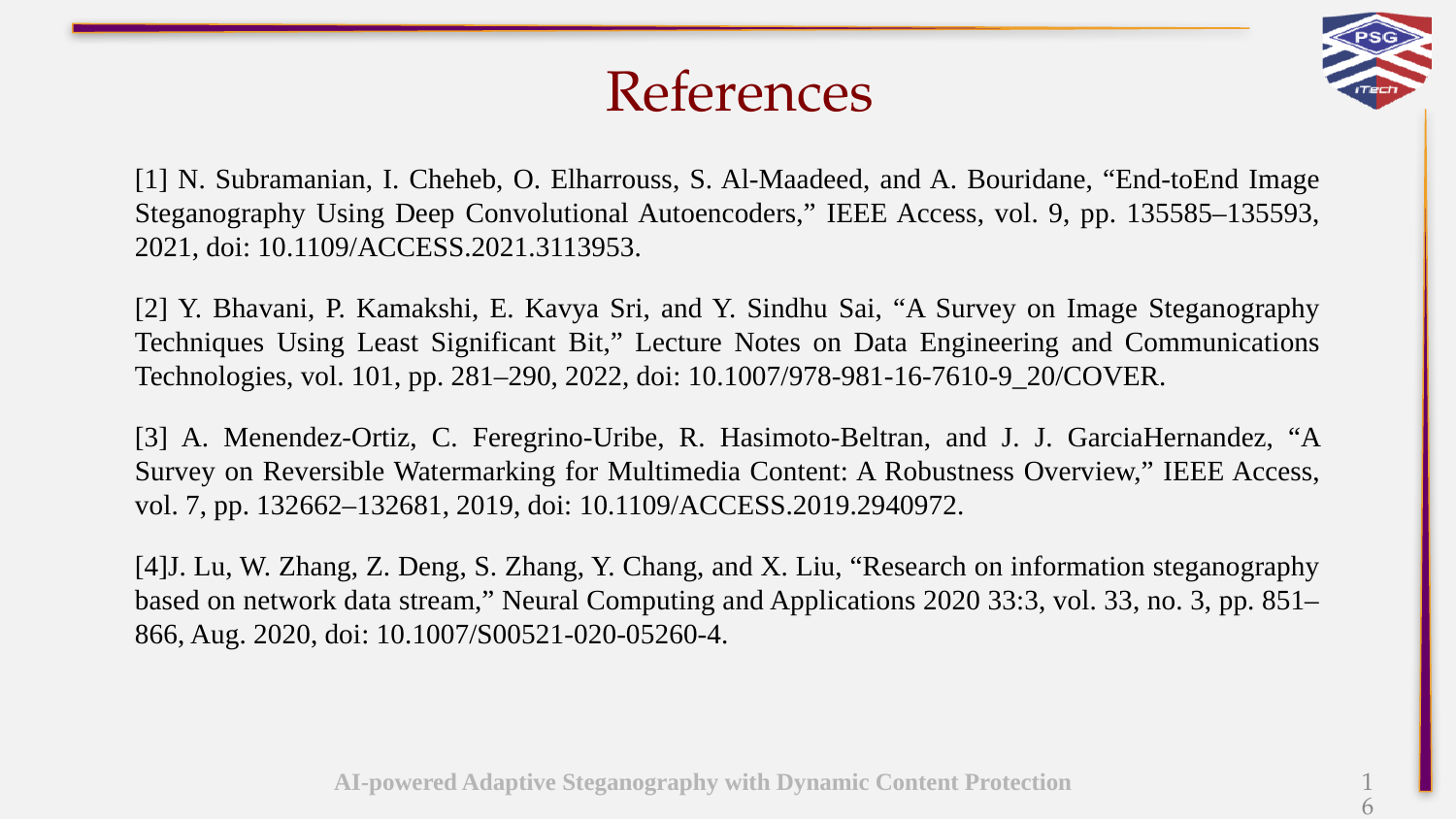

# References
[1] N. Subramanian, I. Cheheb, O. Elharrouss, S. Al-Maadeed, and A. Bouridane, “End-toEnd Image Steganography Using Deep Convolutional Autoencoders,” IEEE Access, vol. 9, pp. 135585–135593, 2021, doi: 10.1109/ACCESS.2021.3113953.
[2] Y. Bhavani, P. Kamakshi, E. Kavya Sri, and Y. Sindhu Sai, “A Survey on Image Steganography Techniques Using Least Significant Bit,” Lecture Notes on Data Engineering and Communications Technologies, vol. 101, pp. 281–290, 2022, doi: 10.1007/978-981-16-7610-9_20/COVER.
[3] A. Menendez-Ortiz, C. Feregrino-Uribe, R. Hasimoto-Beltran, and J. J. GarciaHernandez, “A Survey on Reversible Watermarking for Multimedia Content: A Robustness Overview,” IEEE Access, vol. 7, pp. 132662–132681, 2019, doi: 10.1109/ACCESS.2019.2940972.
[4]J. Lu, W. Zhang, Z. Deng, S. Zhang, Y. Chang, and X. Liu, “Research on information steganography based on network data stream,” Neural Computing and Applications 2020 33:3, vol. 33, no. 3, pp. 851–866, Aug. 2020, doi: 10.1007/S00521-020-05260-4.

AI-powered Adaptive Steganography with Dynamic Content Protection
16